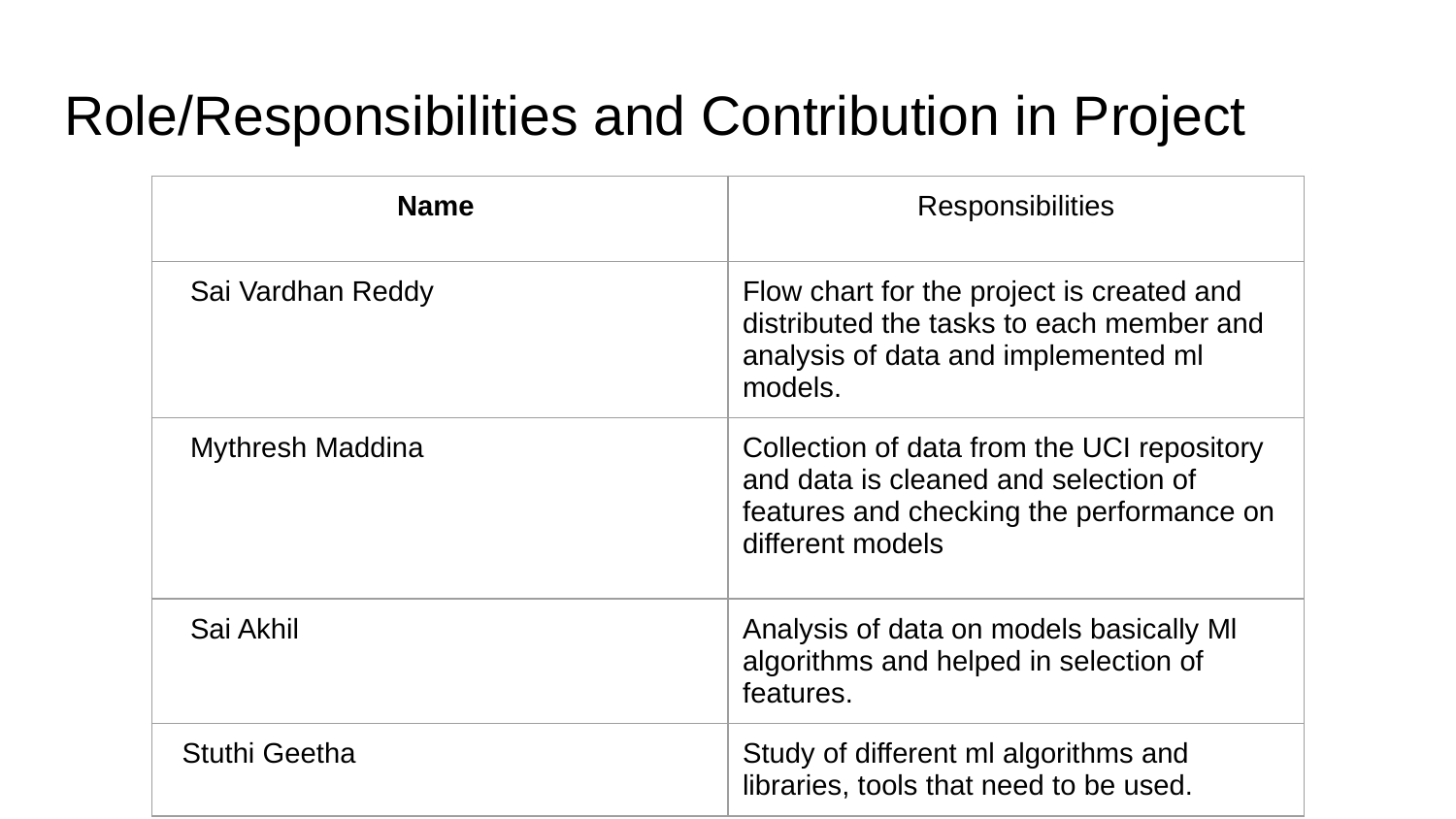

# Role/Responsibilities and Contribution in Project
| Name | Responsibilities |
| --- | --- |
| Sai Vardhan Reddy | Flow chart for the project is created and distributed the tasks to each member and analysis of data and implemented ml models. |
| Mythresh Maddina | Collection of data from the UCI repository and data is cleaned and selection of features and checking the performance on different models |
| Sai Akhil | Analysis of data on models basically Ml algorithms and helped in selection of features. |
| Stuthi Geetha | Study of different ml algorithms and libraries, tools that need to be used. |